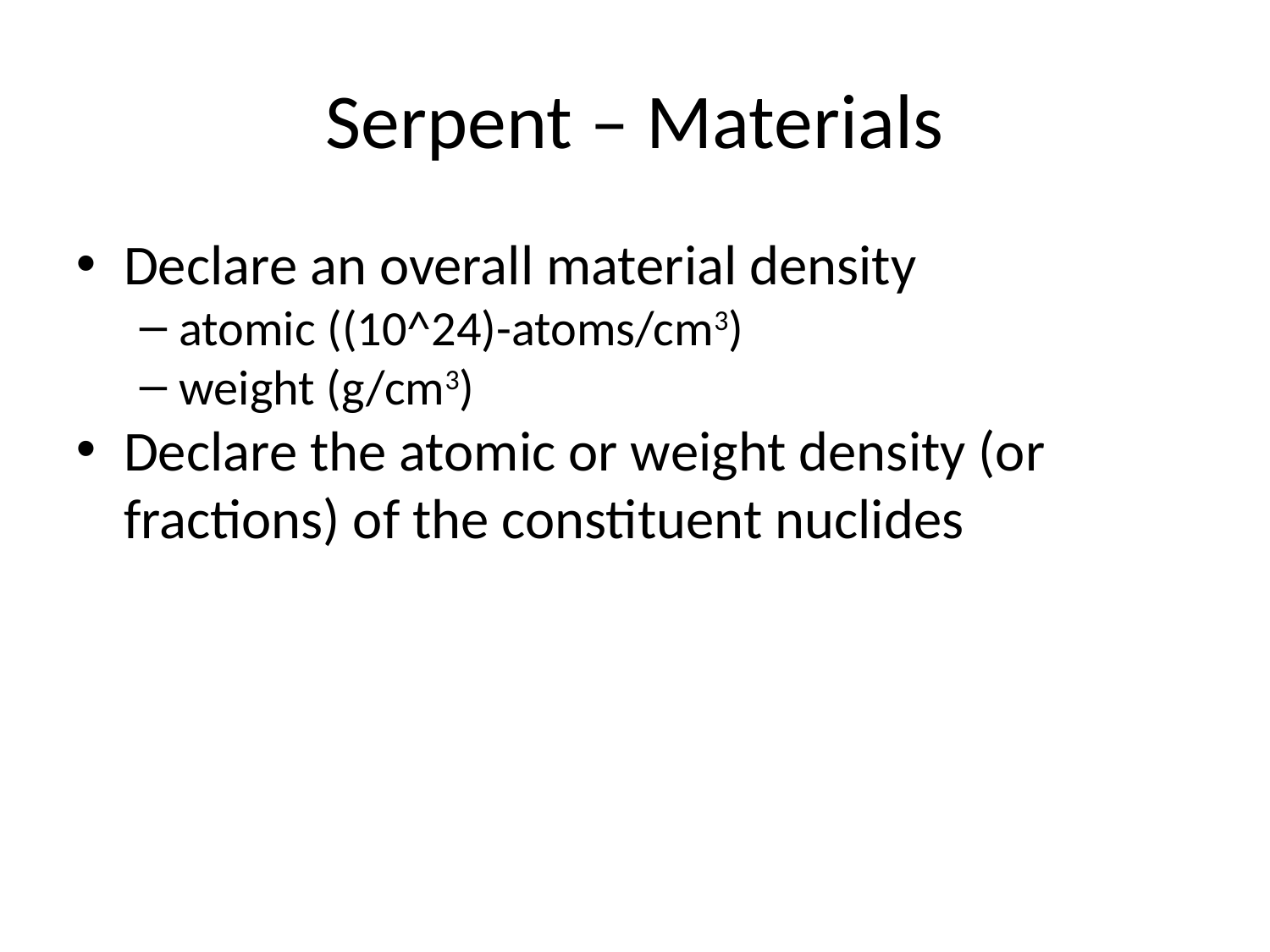

Serpent – Materials
Declare an overall material density
atomic ((10^24)-atoms/cm3)
weight (g/cm3)
Declare the atomic or weight density (or fractions) of the constituent nuclides